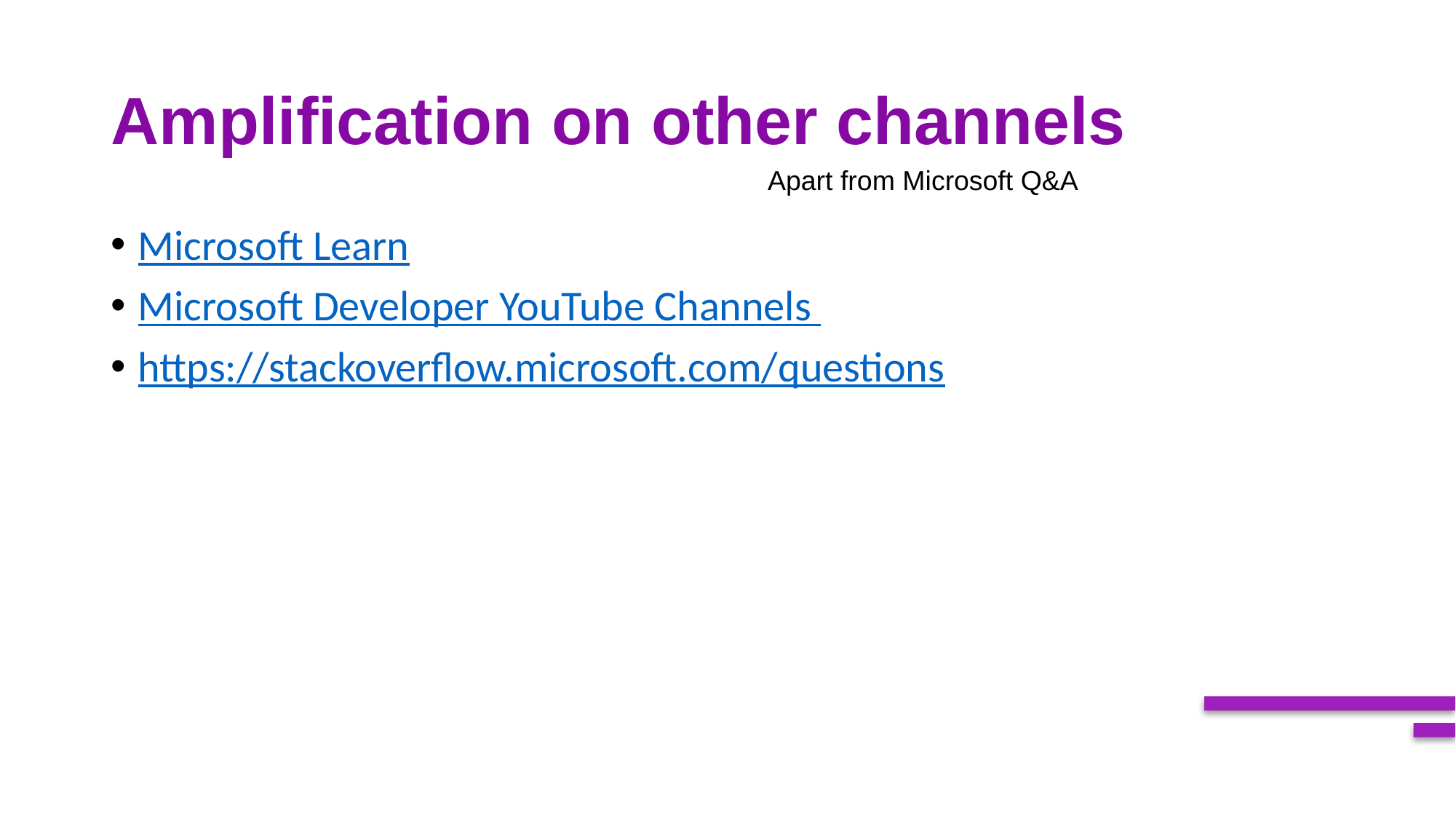

# Amplification on other channels
Apart from Microsoft Q&A
Microsoft Learn
Microsoft Developer YouTube Channels
https://stackoverflow.microsoft.com/questions